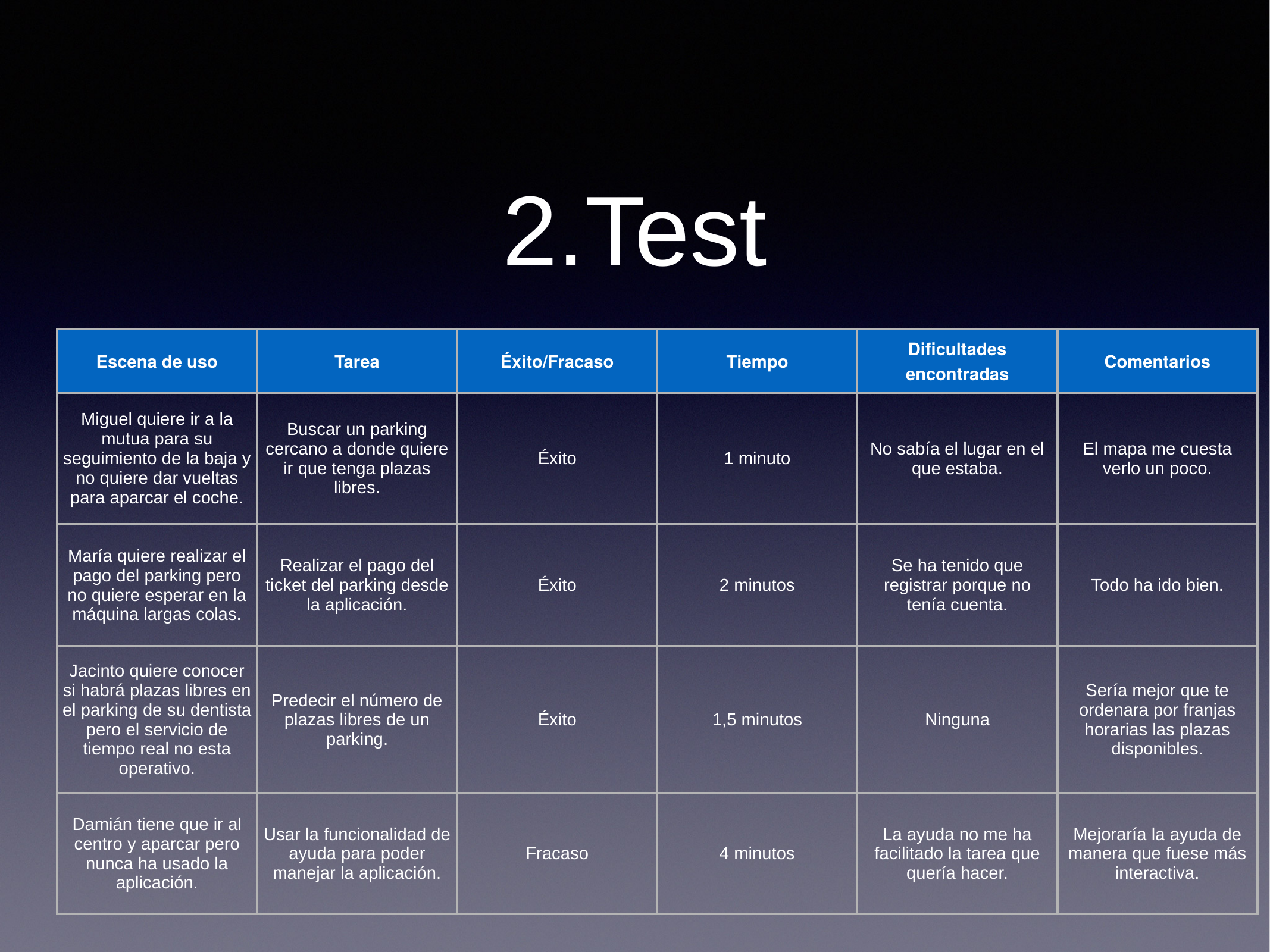

# 2.Test
| Escena de uso | Tarea | Éxito/Fracaso | Tiempo | Dificultades encontradas | Comentarios |
| --- | --- | --- | --- | --- | --- |
| Miguel quiere ir a la mutua para su seguimiento de la baja y no quiere dar vueltas para aparcar el coche. | Buscar un parking cercano a donde quiere ir que tenga plazas libres. | Éxito | 1 minuto | No sabía el lugar en el que estaba. | El mapa me cuesta verlo un poco. |
| María quiere realizar el pago del parking pero no quiere esperar en la máquina largas colas. | Realizar el pago del ticket del parking desde la aplicación. | Éxito | 2 minutos | Se ha tenido que registrar porque no tenía cuenta. | Todo ha ido bien. |
| Jacinto quiere conocer si habrá plazas libres en el parking de su dentista pero el servicio de tiempo real no esta operativo. | Predecir el número de plazas libres de un parking. | Éxito | 1,5 minutos | Ninguna | Sería mejor que te ordenara por franjas horarias las plazas disponibles. |
| Damián tiene que ir al centro y aparcar pero nunca ha usado la aplicación. | Usar la funcionalidad de ayuda para poder manejar la aplicación. | Fracaso | 4 minutos | La ayuda no me ha facilitado la tarea que quería hacer. | Mejoraría la ayuda de manera que fuese más interactiva. |